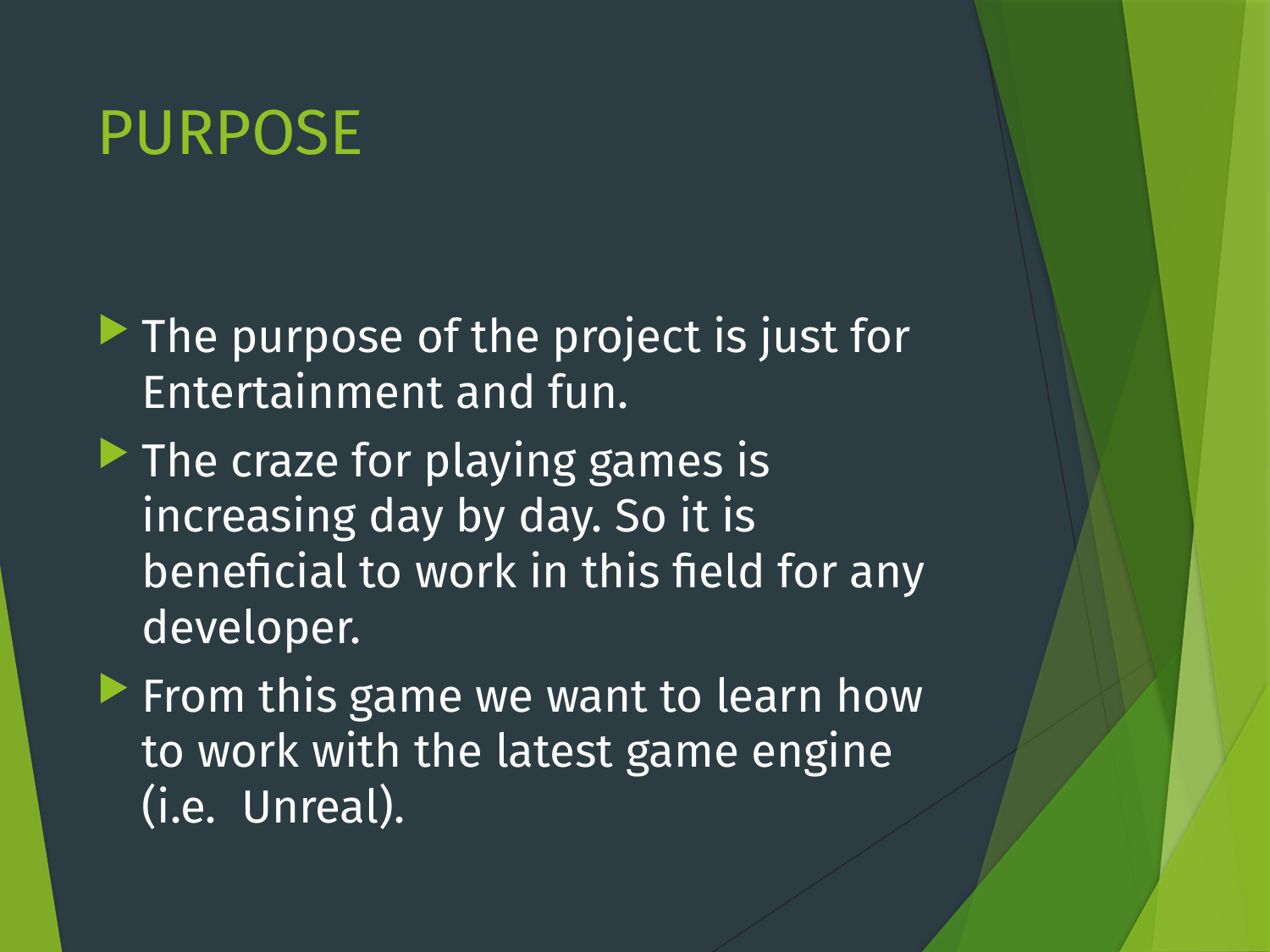

# PURPOSE
The purpose of the project is just for Entertainment and fun.
The craze for playing games is increasing day by day. So it is beneficial to work in this field for any developer.
From this game we want to learn how to work with the latest game engine (i.e.  Unreal).